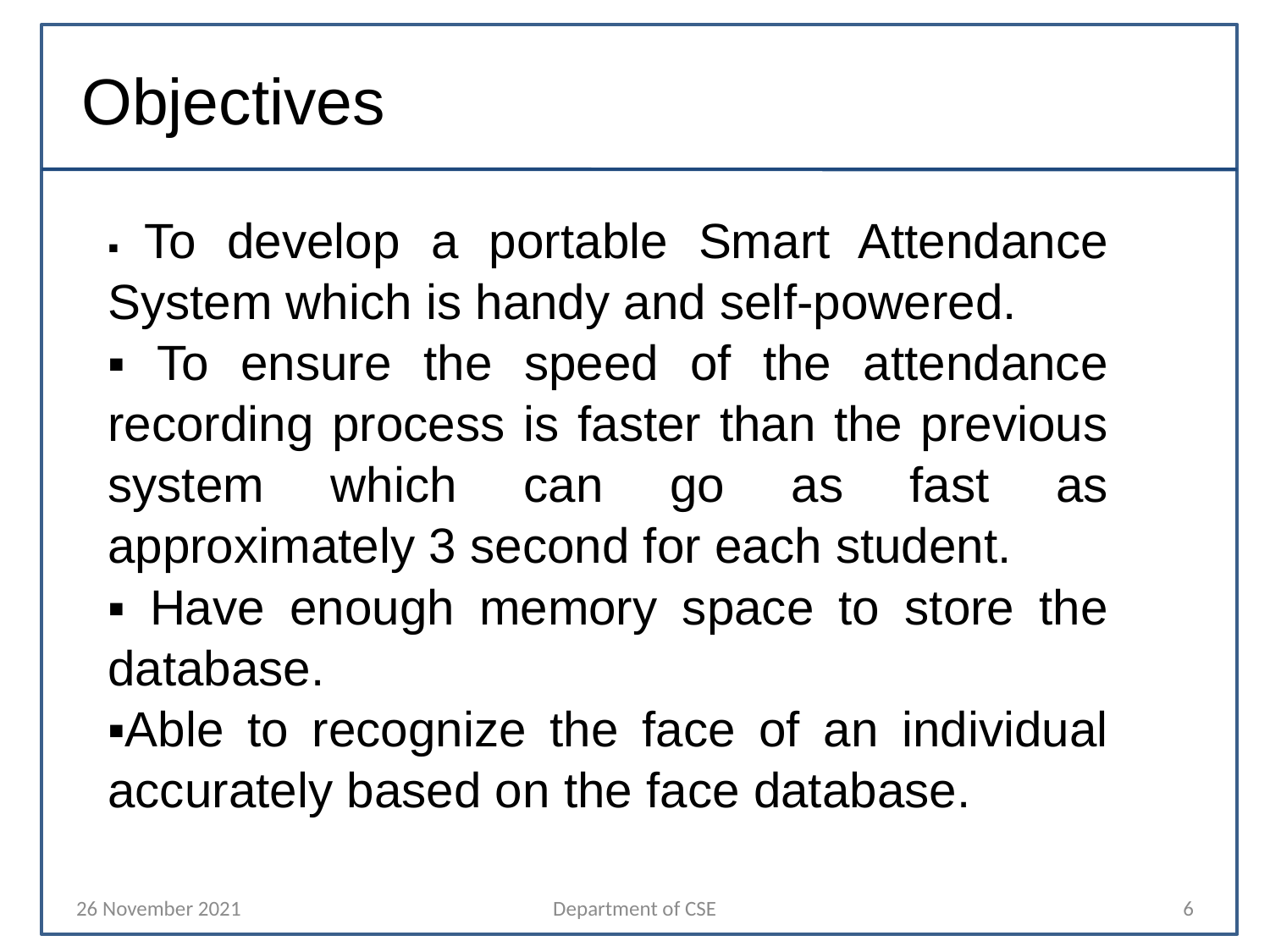

# Objectives
▪ To develop a portable Smart Attendance System which is handy and self-powered.
▪ To ensure the speed of the attendance recording process is faster than the previous system which can go as fast as approximately 3 second for each student.
▪ Have enough memory space to store the database.
▪Able to recognize the face of an individual accurately based on the face database.

26 November 2021
Department of CSE
6